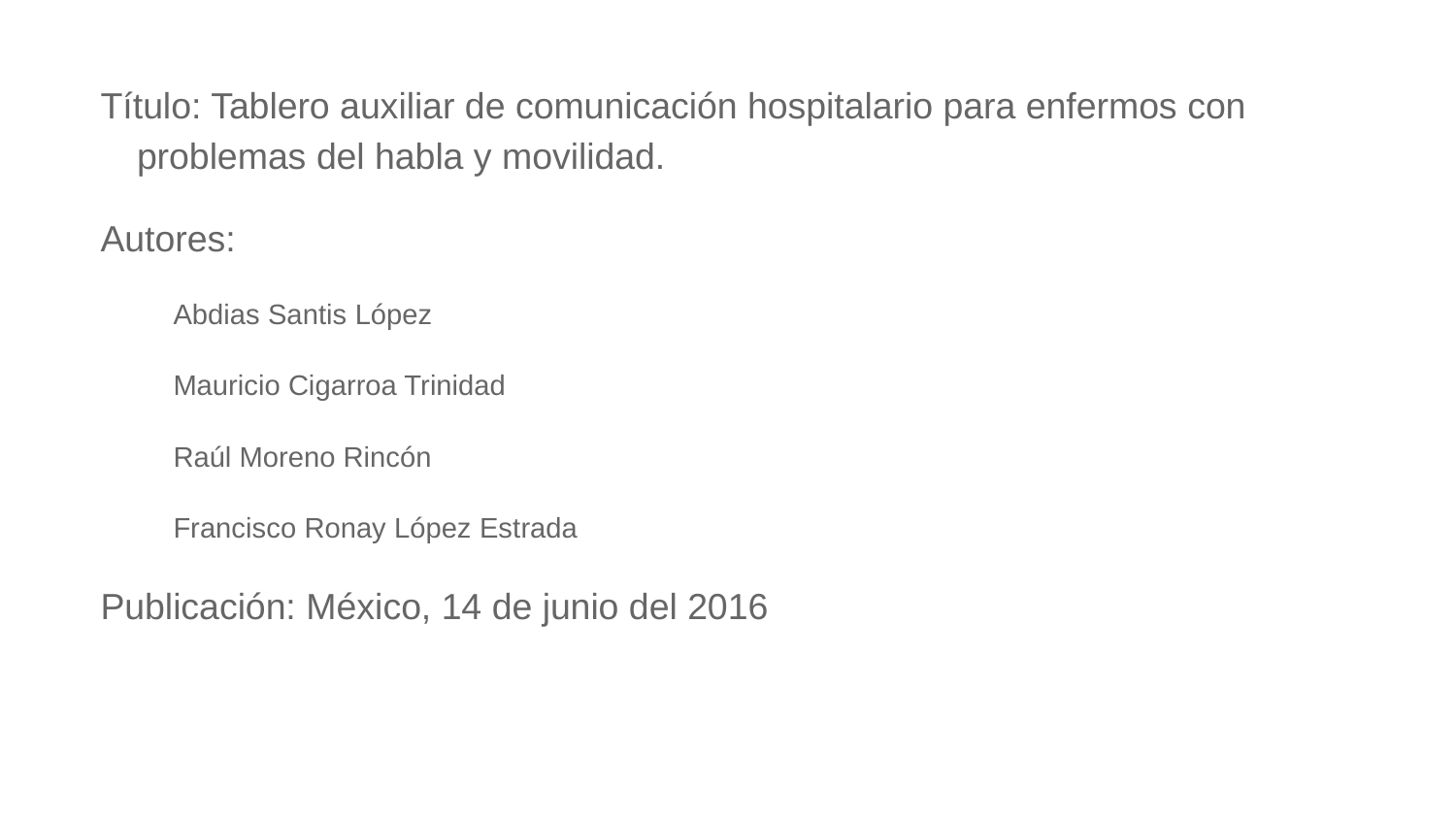

Título: Tablero auxiliar de comunicación hospitalario para enfermos con problemas del habla y movilidad.
Autores:
Abdias Santis López
Mauricio Cigarroa Trinidad
Raúl Moreno Rincón
Francisco Ronay López Estrada
Publicación: México, 14 de junio del 2016